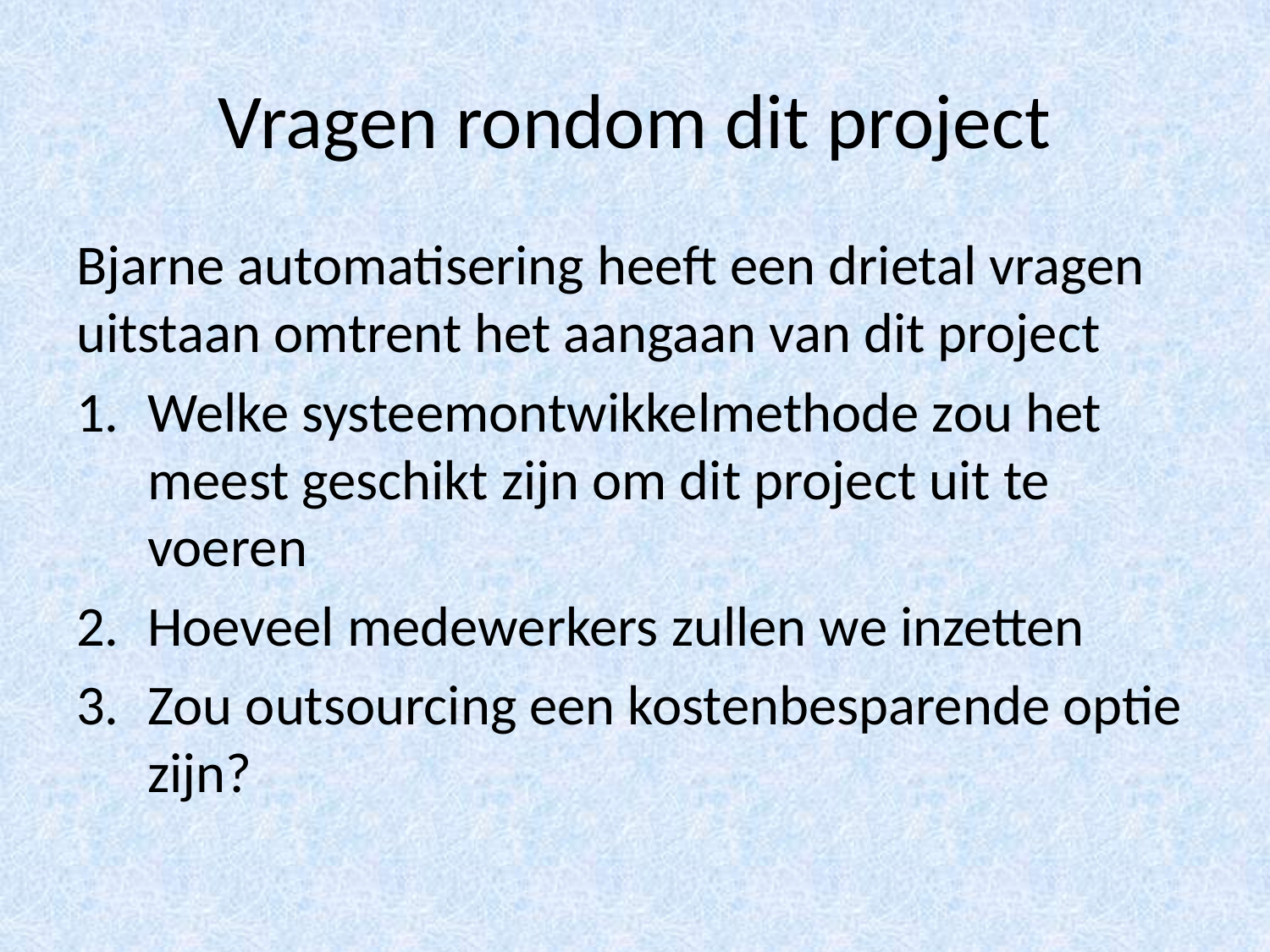

# Vragen rondom dit project
Bjarne automatisering heeft een drietal vragen uitstaan omtrent het aangaan van dit project
Welke systeemontwikkelmethode zou het meest geschikt zijn om dit project uit te voeren
Hoeveel medewerkers zullen we inzetten
Zou outsourcing een kostenbesparende optie zijn?